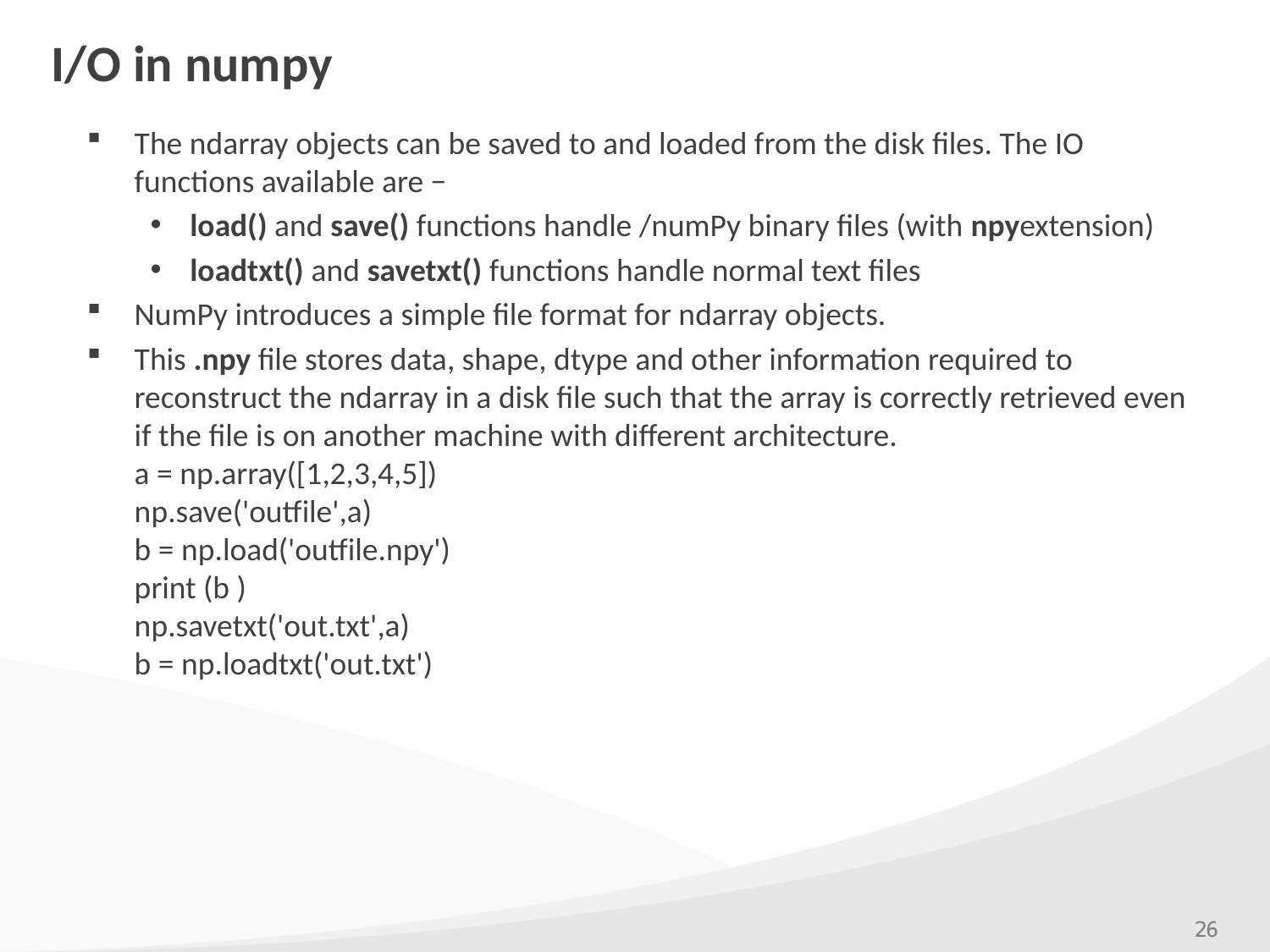

# I/O in numpy
The ndarray objects can be saved to and loaded from the disk files. The IO functions available are −
load() and save() functions handle /numPy binary files (with npyextension)
loadtxt() and savetxt() functions handle normal text files
NumPy introduces a simple file format for ndarray objects.
This .npy file stores data, shape, dtype and other information required to reconstruct the ndarray in a disk file such that the array is correctly retrieved even if the file is on another machine with different architecture.
a = np.array([1,2,3,4,5])
np.save('outfile',a)
b = np.load('outfile.npy')
print (b )
np.savetxt('out.txt',a)
b = np.loadtxt('out.txt')